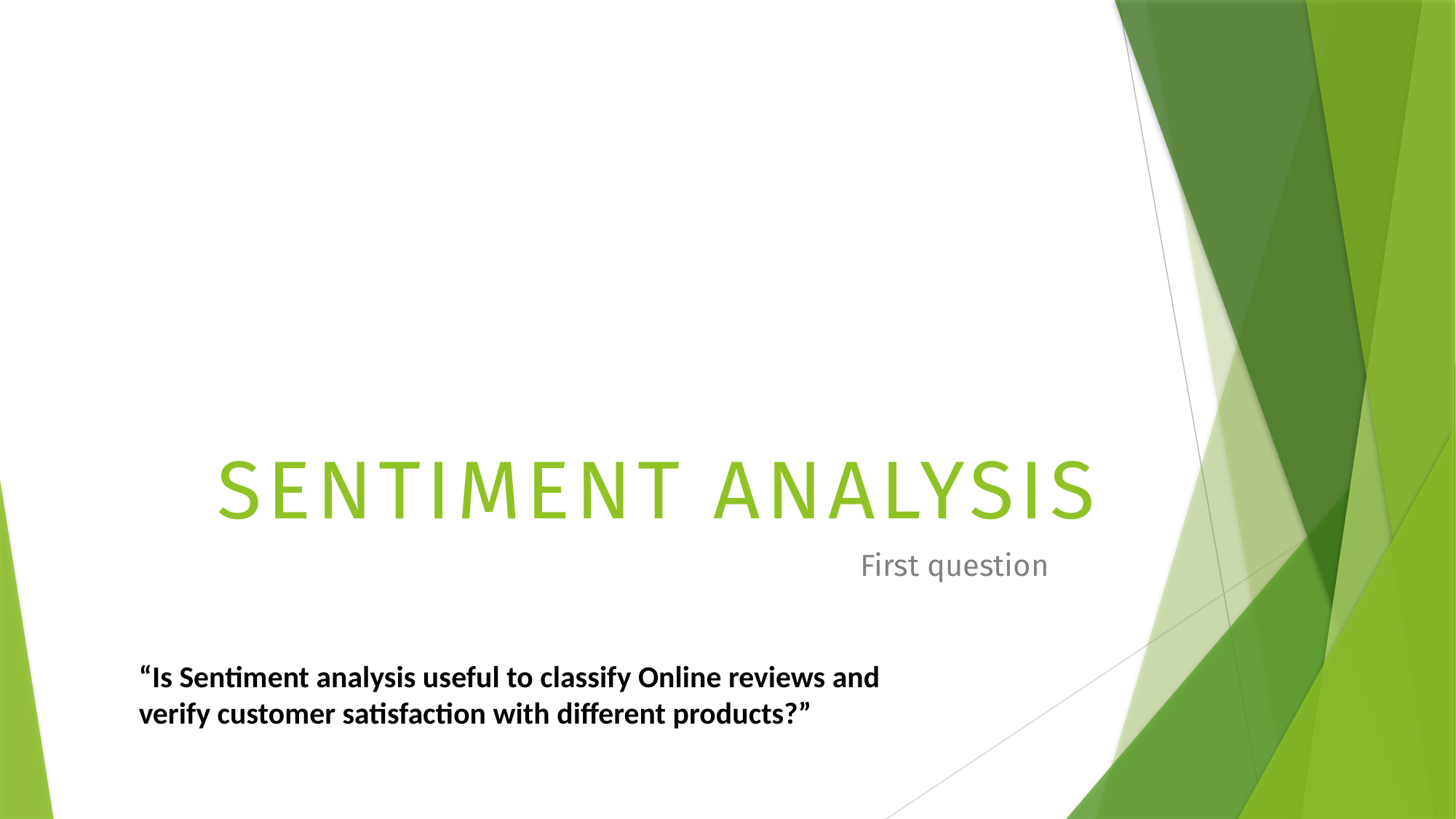

# Sentiment Analysis
First question
“Is Sentiment analysis useful to classify Online reviews and verify customer satisfaction with different products?”